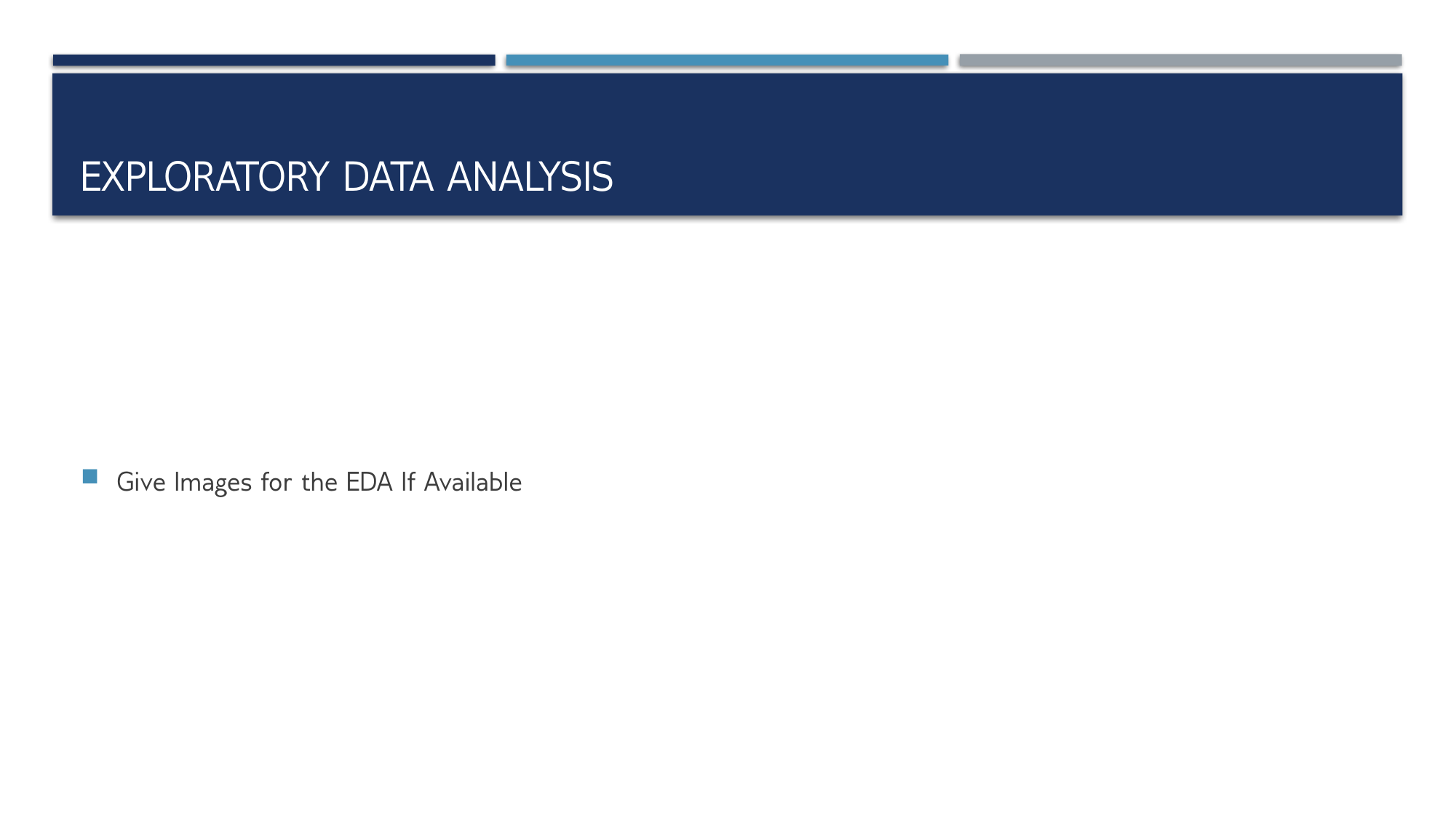

# Exploratory data ANALYSIS
Give Images for the EDA If Available